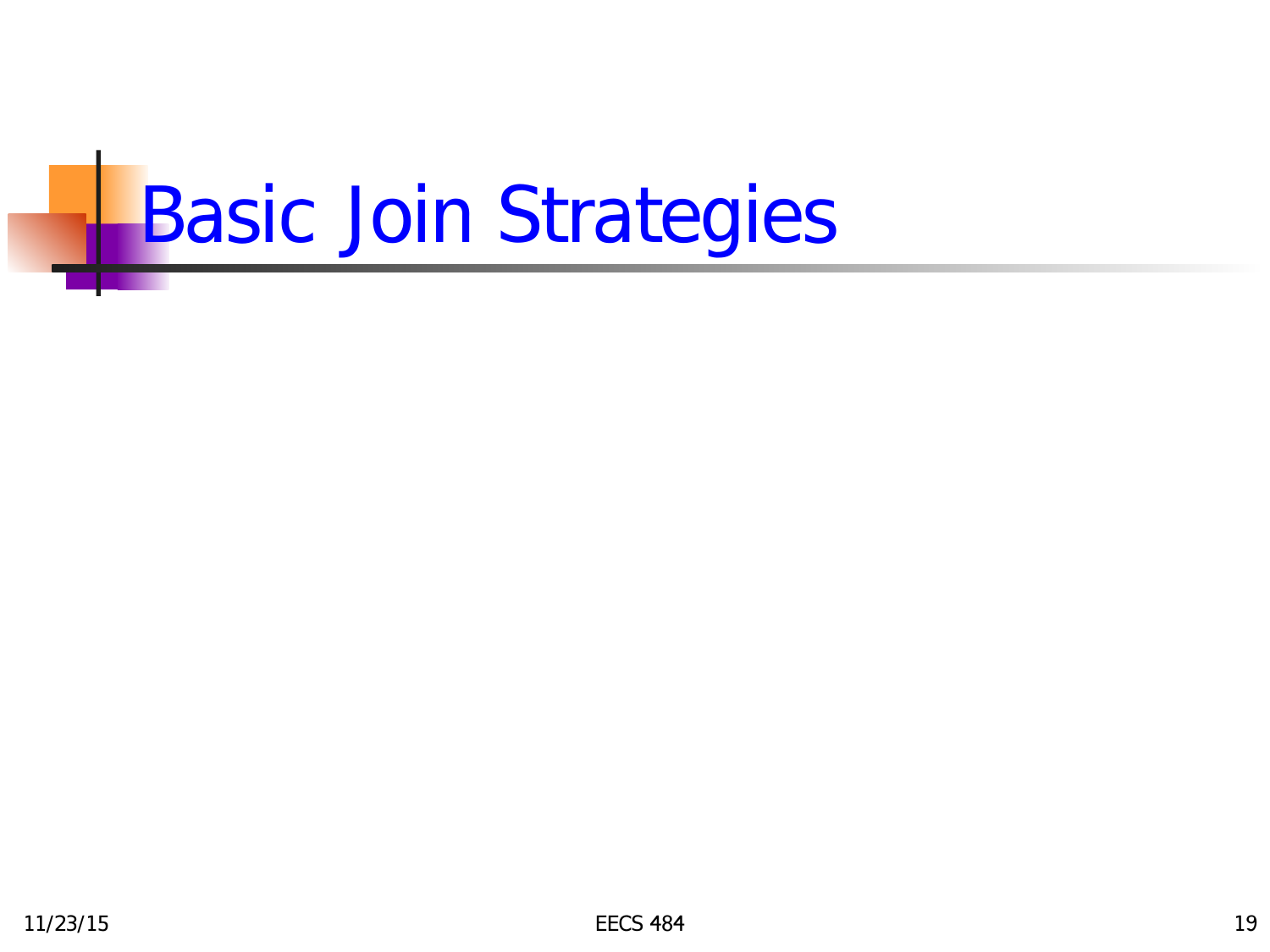

# Basic Join Strategies

11/23/15
EECS 484
19